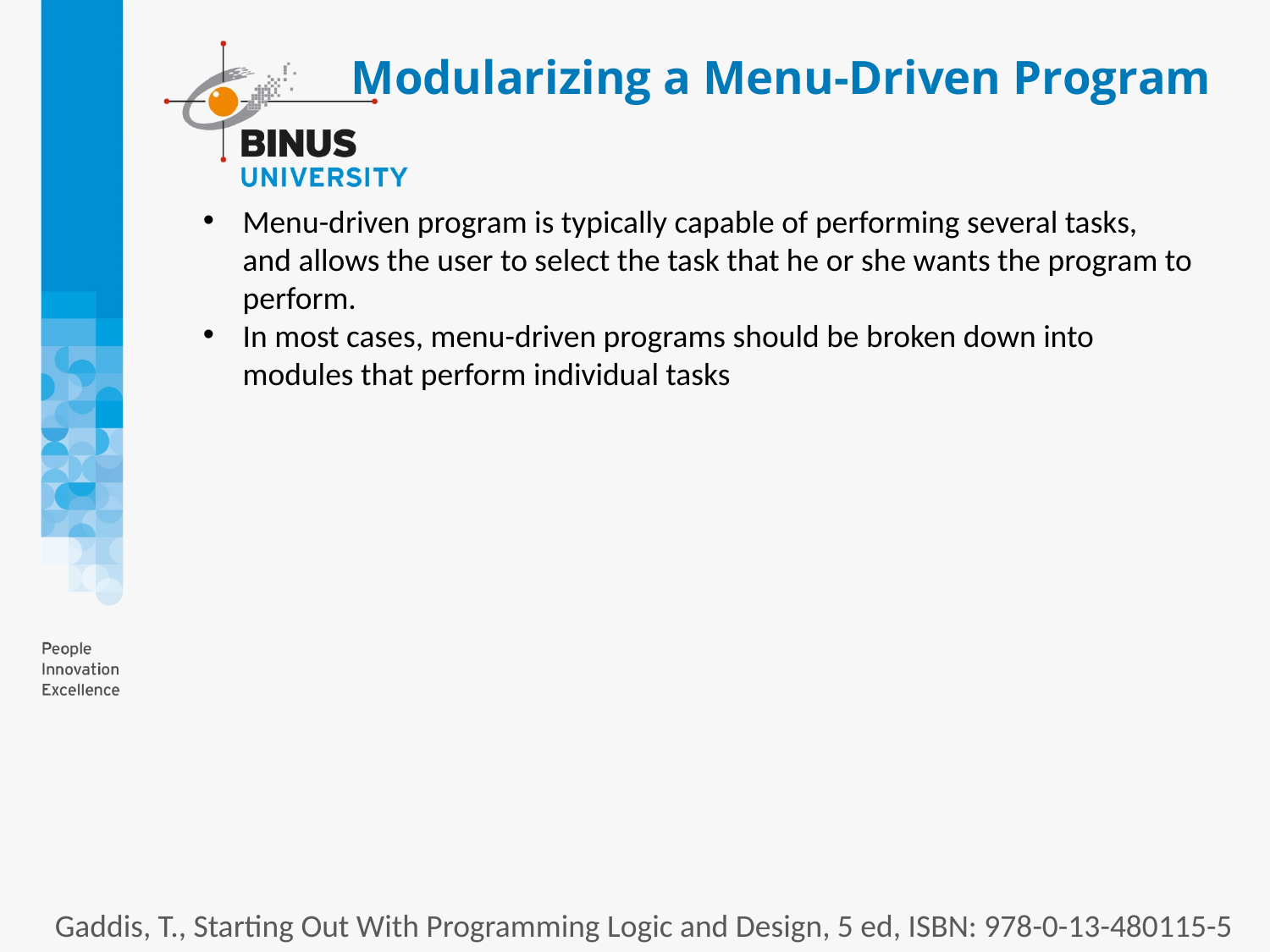

# Modularizing a Menu-Driven Program
Menu-driven program is typically capable of performing several tasks,  and allows the user to select the task that he or she wants the program to perform.
In most cases, menu-driven programs should be broken down into modules that perform individual tasks
Gaddis, T., Starting Out With Programming Logic and Design, 5 ed, ISBN: 978-0-13-480115-5